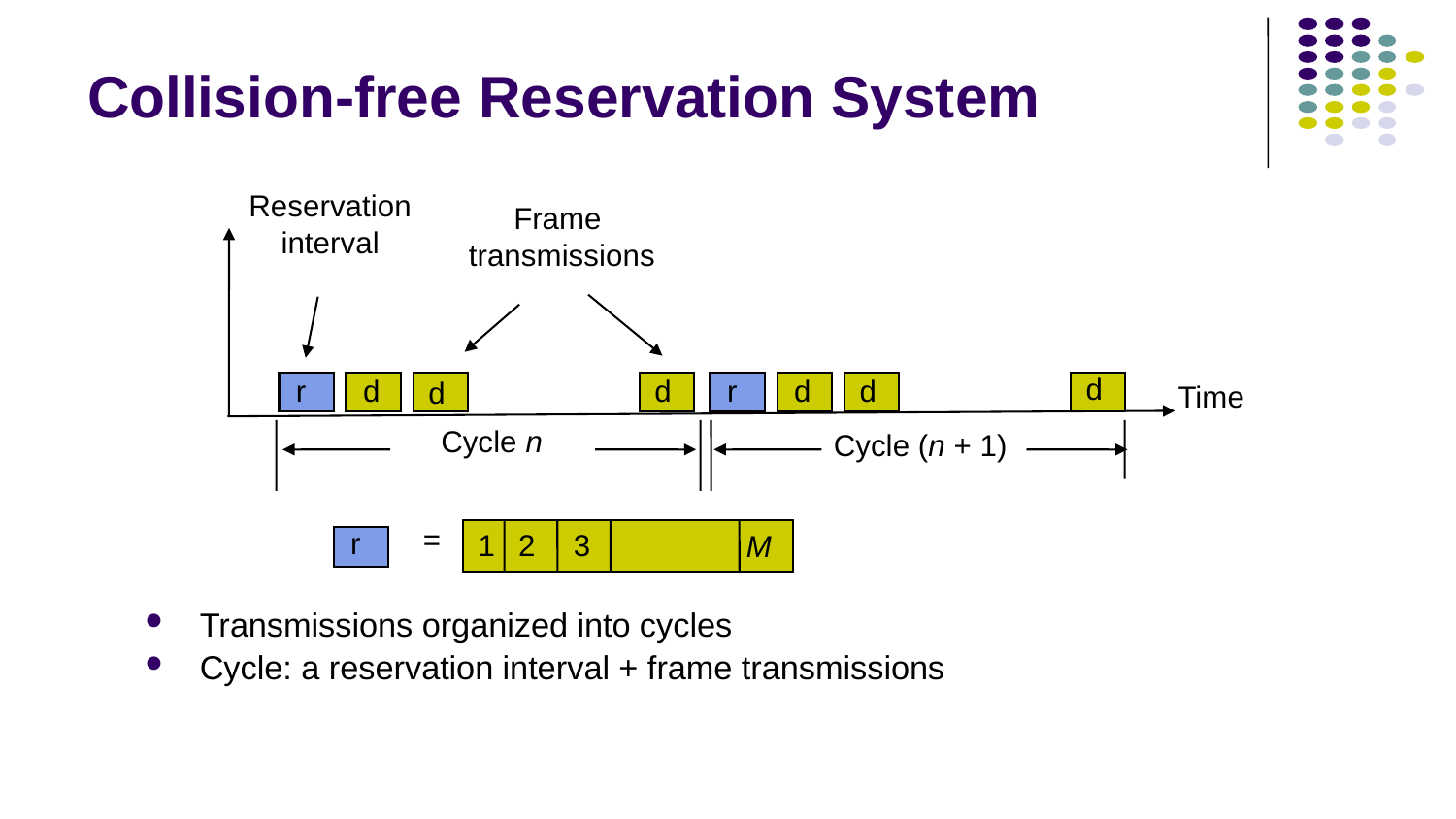

# Collision-free Reservation System
Reservation
interval
Frame
transmissions

d
r
d
d
r
d
d
d

Time

Cycle n

Cycle (n + 1)

=
r

1
2
3
M

Transmissions organized into cycles
Cycle: a reservation interval + frame transmissions